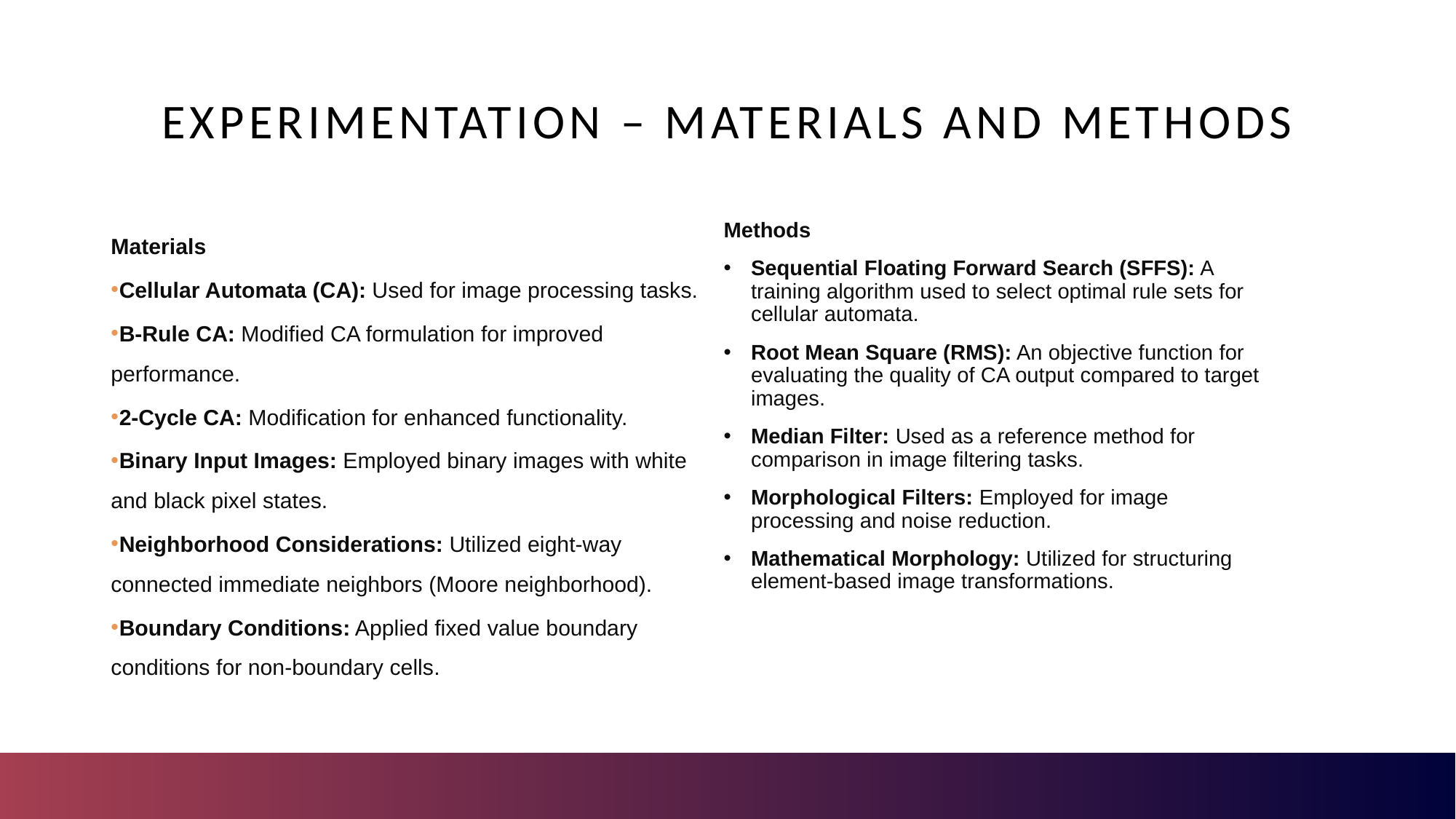

# Experimentation – Materials and Methods
Materials
 Cellular Automata (CA): Used for image processing tasks.
 B-Rule CA: Modified CA formulation for improved performance.
 2-Cycle CA: Modification for enhanced functionality.
 Binary Input Images: Employed binary images with white and black pixel states.
 Neighborhood Considerations: Utilized eight-way connected immediate neighbors (Moore neighborhood).
 Boundary Conditions: Applied fixed value boundary conditions for non-boundary cells.
Methods
Sequential Floating Forward Search (SFFS): A training algorithm used to select optimal rule sets for cellular automata.
Root Mean Square (RMS): An objective function for evaluating the quality of CA output compared to target images.
Median Filter: Used as a reference method for comparison in image filtering tasks.
Morphological Filters: Employed for image processing and noise reduction.
Mathematical Morphology: Utilized for structuring element-based image transformations.